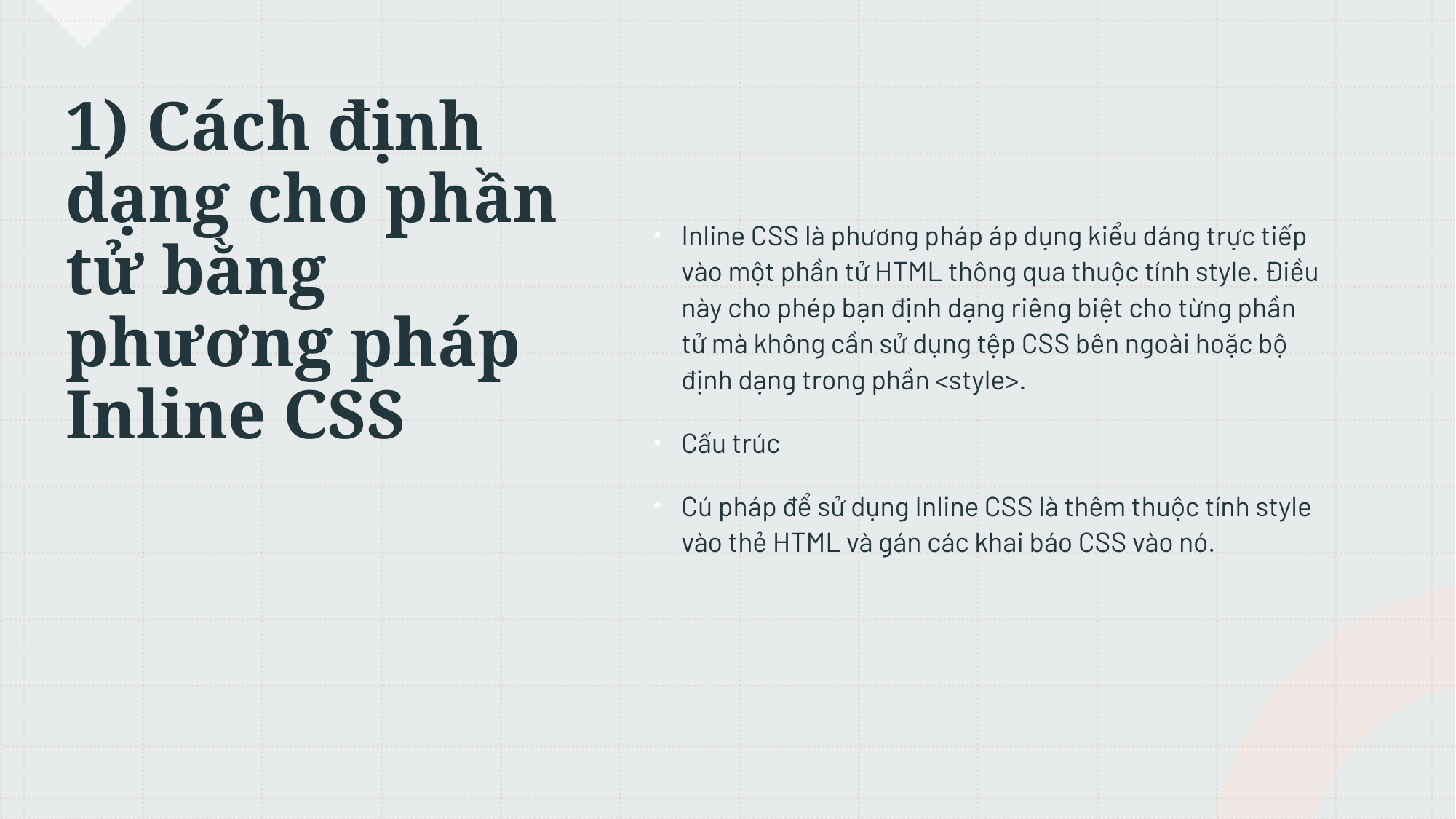

# 1) Cách định dạng cho phần tử bằng phương pháp Inline CSS
Inline CSS là phương pháp áp dụng kiểu dáng trực tiếp vào một phần tử HTML thông qua thuộc tính style. Điều này cho phép bạn định dạng riêng biệt cho từng phần tử mà không cần sử dụng tệp CSS bên ngoài hoặc bộ định dạng trong phần <style>.
Cấu trúc
Cú pháp để sử dụng Inline CSS là thêm thuộc tính style vào thẻ HTML và gán các khai báo CSS vào nó.